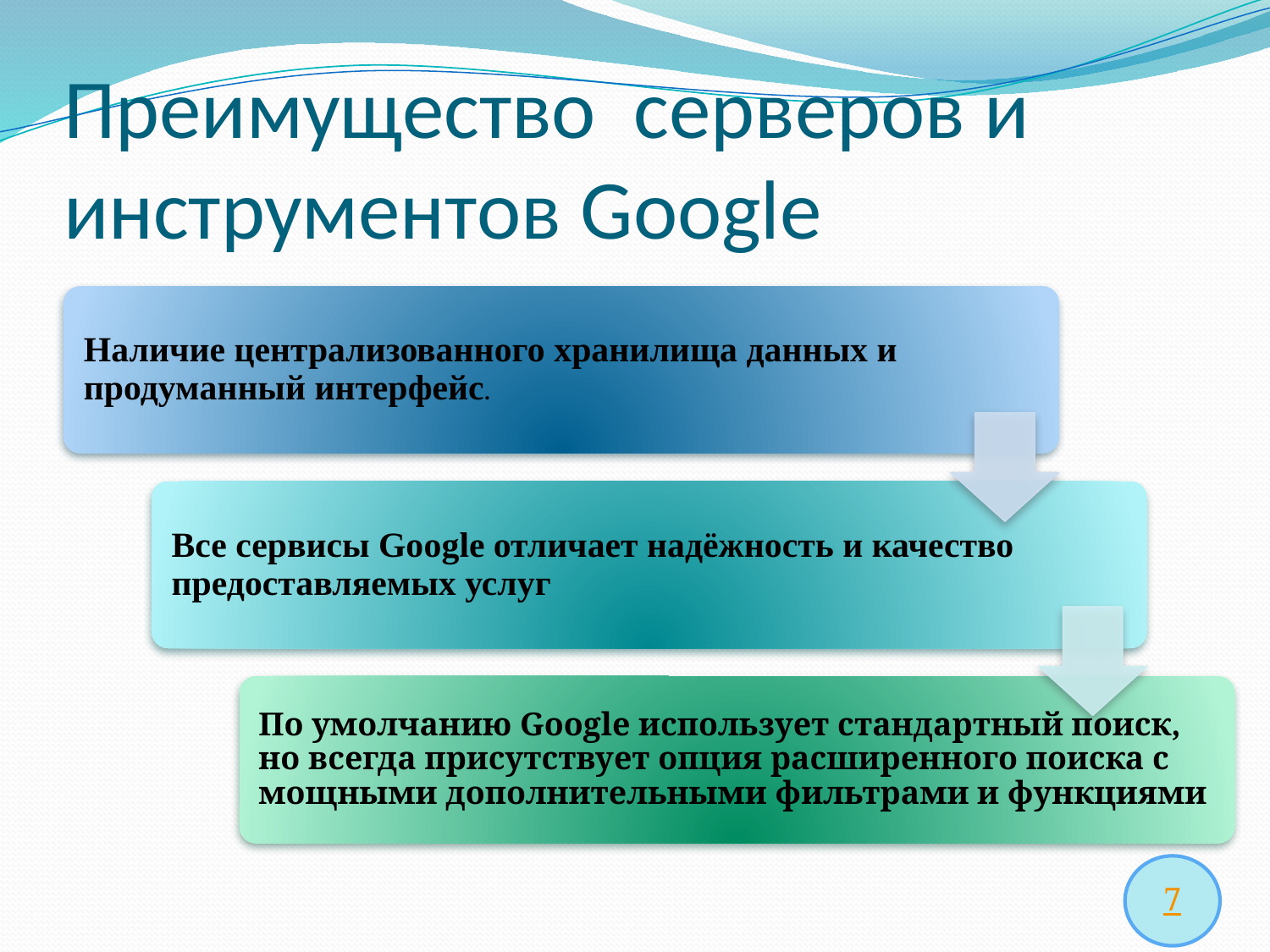

# Преимущество  серверов и инструментов Google
Наличие централизованного хранилища данных и продуманный интерфейс.
Все сервисы Google отличает надёжность и качество предоставляемых услуг
По умолчанию Google использует стандартный поиск, но всегда присутствует опция расширенного поиска с мощными дополнительными фильтрами и функциями

7